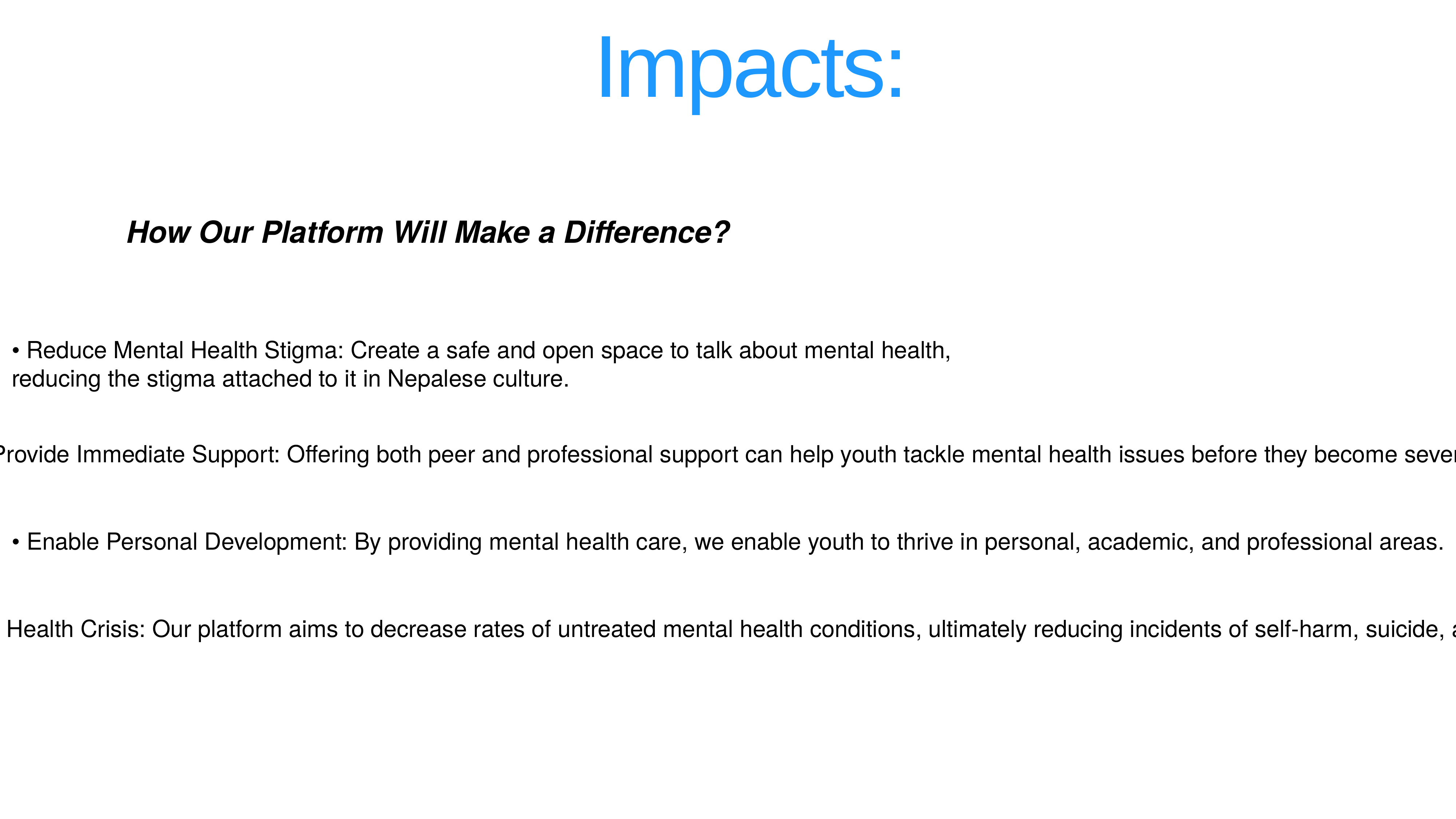

Impacts:
How Our Platform Will Make a Difference?
• Reduce Mental Health Stigma: Create a safe and open space to talk about mental health,
reducing the stigma attached to it in Nepalese culture.
• Provide Immediate Support: Offering both peer and professional support can help youth tackle mental health issues before they become severe.
• Enable Personal Development: By providing mental health care, we enable youth to thrive in personal, academic, and professional areas.
• Tackle Mental Health Crisis: Our platform aims to decrease rates of untreated mental health conditions, ultimately reducing incidents of self-harm, suicide, and isolation.